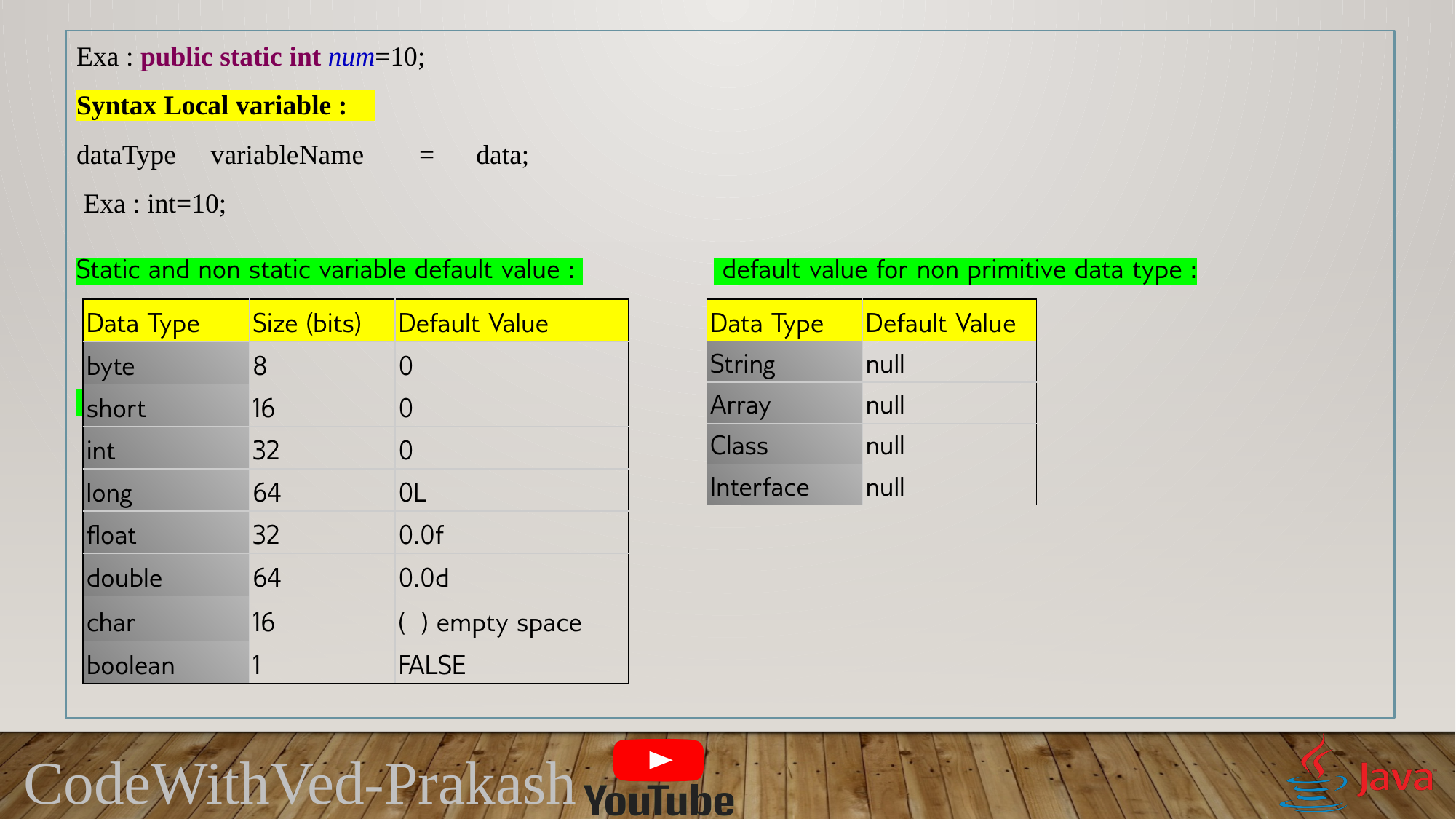

Exa : public static int num=10;
Syntax Local variable :
dataType     variableName        =      data;
 Exa : int=10;

Static and non static variable default value :                  default value for non primitive data type :

| Data Type | Size (bits) | Default Value |
| --- | --- | --- |
| byte | 8 | 0 |
| short | 16 | 0 |
| int | 32 | 0 |
| long | 64 | 0L |
| float | 32 | 0.0f |
| double | 64 | 0.0d |
| char | 16 | ( ) empty space |
| boolean | 1 | FALSE |
| Data Type | Default Value |
| --- | --- |
| String | null |
| Array | null |
| Class | null |
| Interface | null |